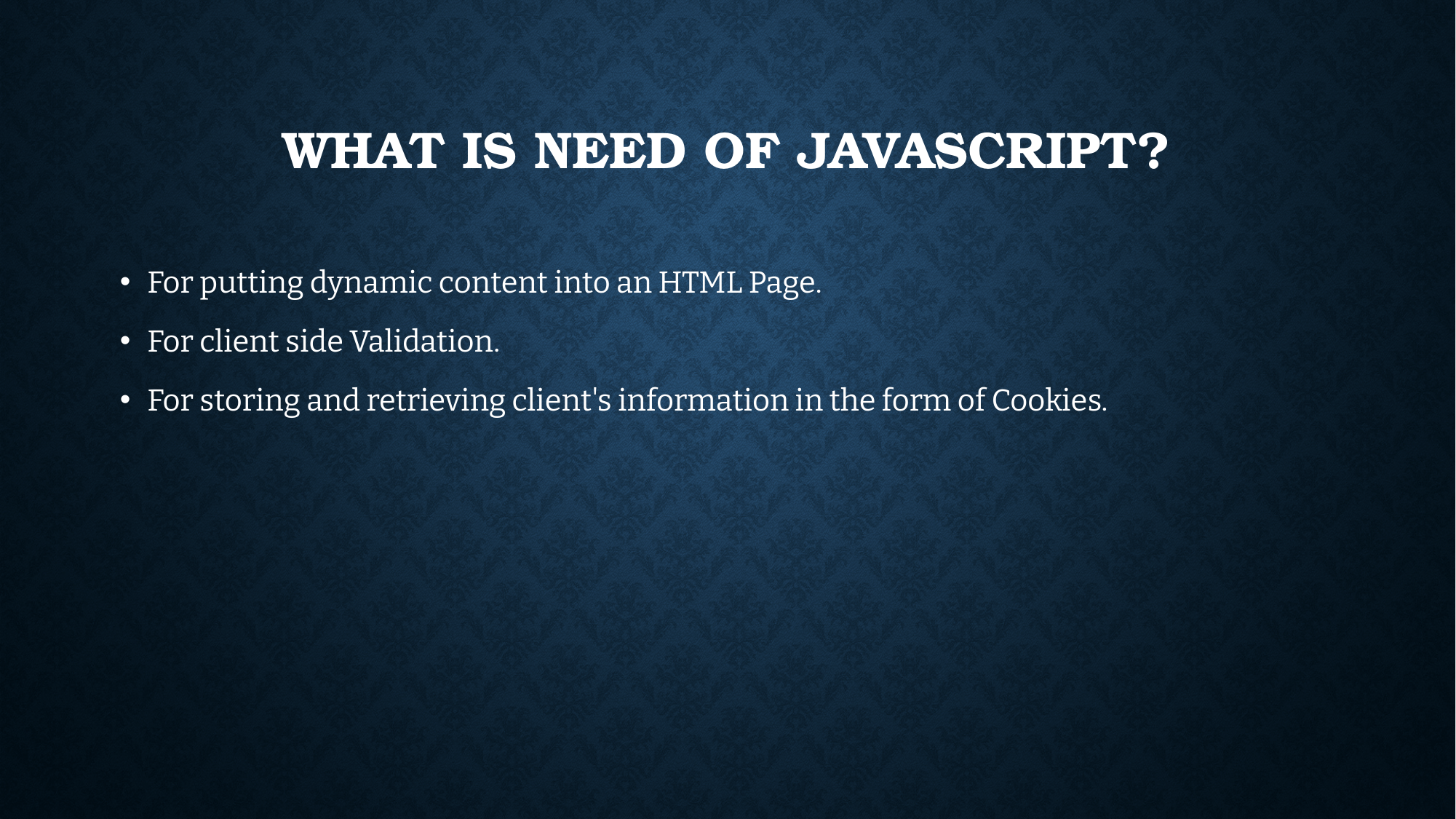

# What is Need of JavaScript?
For putting dynamic content into an HTML Page.
For client side Validation.
For storing and retrieving client's information in the form of Cookies.